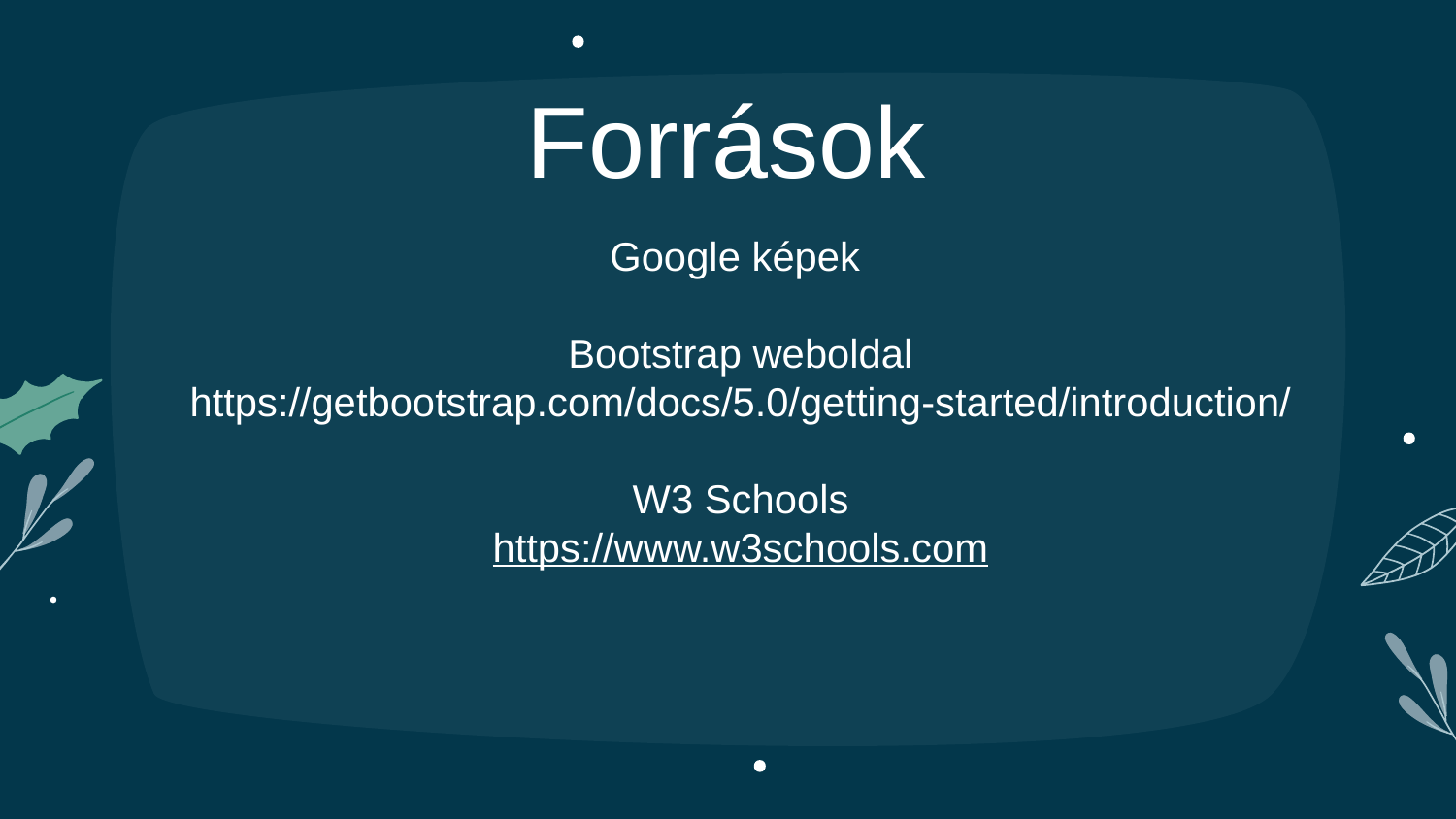

Források
Google képek

Bootstrap weboldal
https://getbootstrap.com/docs/5.0/getting-started/introduction/

W3 Schools
https://www.w3schools.com